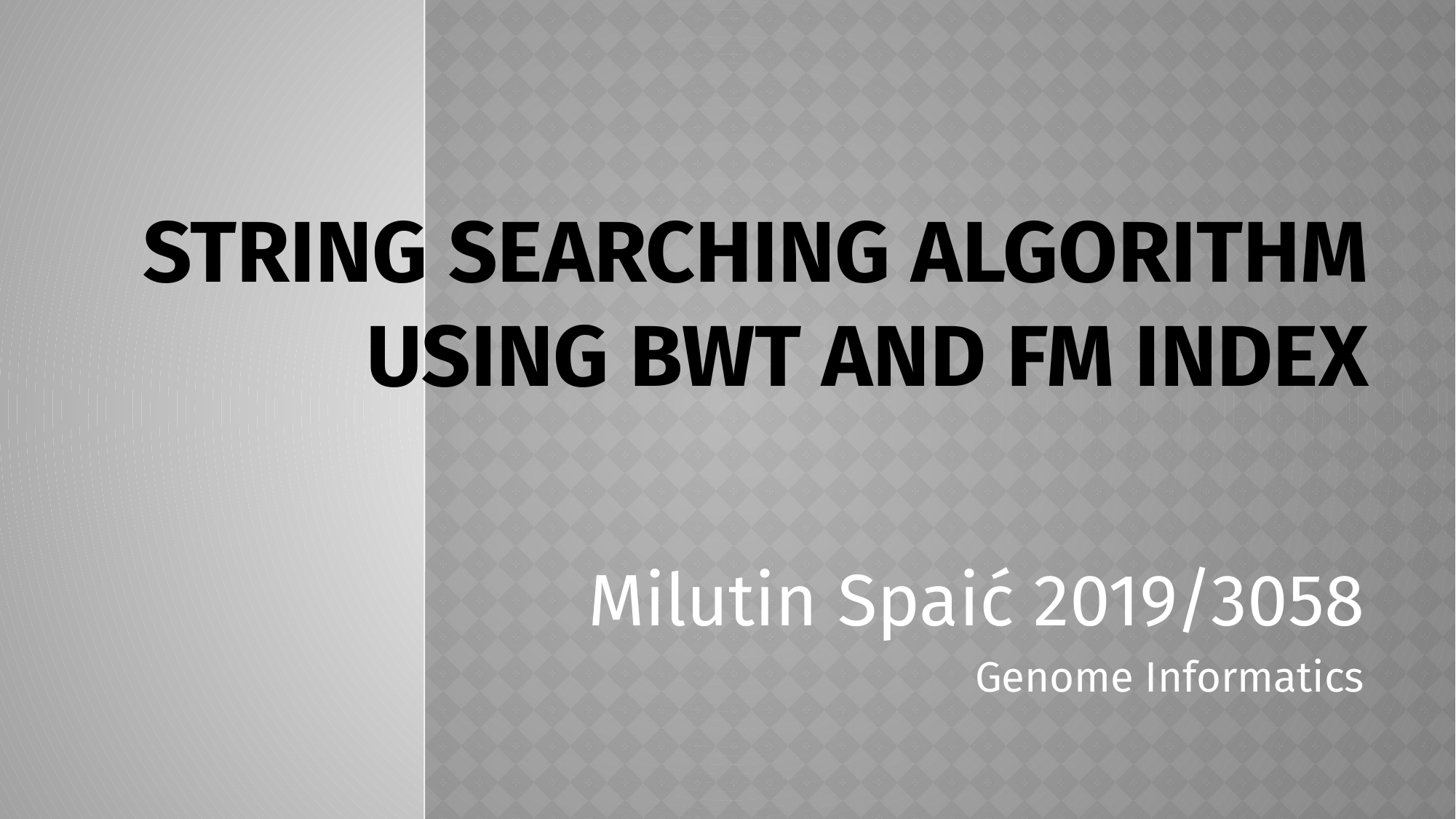

# String searching algorithm using BWT and FM index
Milutin Spaić 2019/3058
Genome Informatics